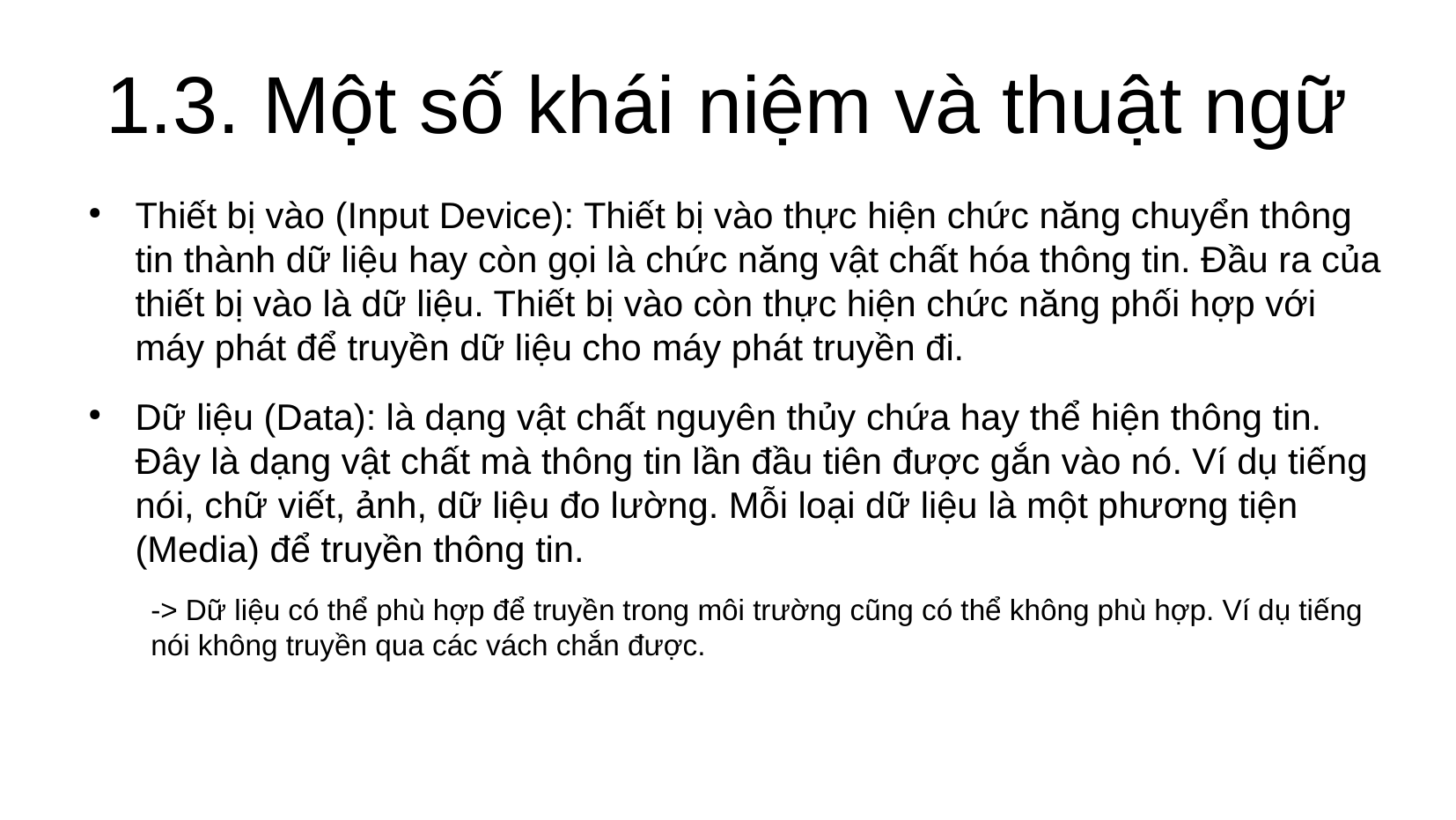

# 1.3. Một số khái niệm và thuật ngữ
Thiết bị vào (Input Device): Thiết bị vào thực hiện chức năng chuyển thông tin thành dữ liệu hay còn gọi là chức năng vật chất hóa thông tin. Đầu ra của thiết bị vào là dữ liệu. Thiết bị vào còn thực hiện chức năng phối hợp với máy phát để truyền dữ liệu cho máy phát truyền đi.
Dữ liệu (Data): là dạng vật chất nguyên thủy chứa hay thể hiện thông tin. Đây là dạng vật chất mà thông tin lần đầu tiên được gắn vào nó. Ví dụ tiếng nói, chữ viết, ảnh, dữ liệu đo lường. Mỗi loại dữ liệu là một phương tiện (Media) để truyền thông tin.
-> Dữ liệu có thể phù hợp để truyền trong môi trường cũng có thể không phù hợp. Ví dụ tiếng nói không truyền qua các vách chắn được.